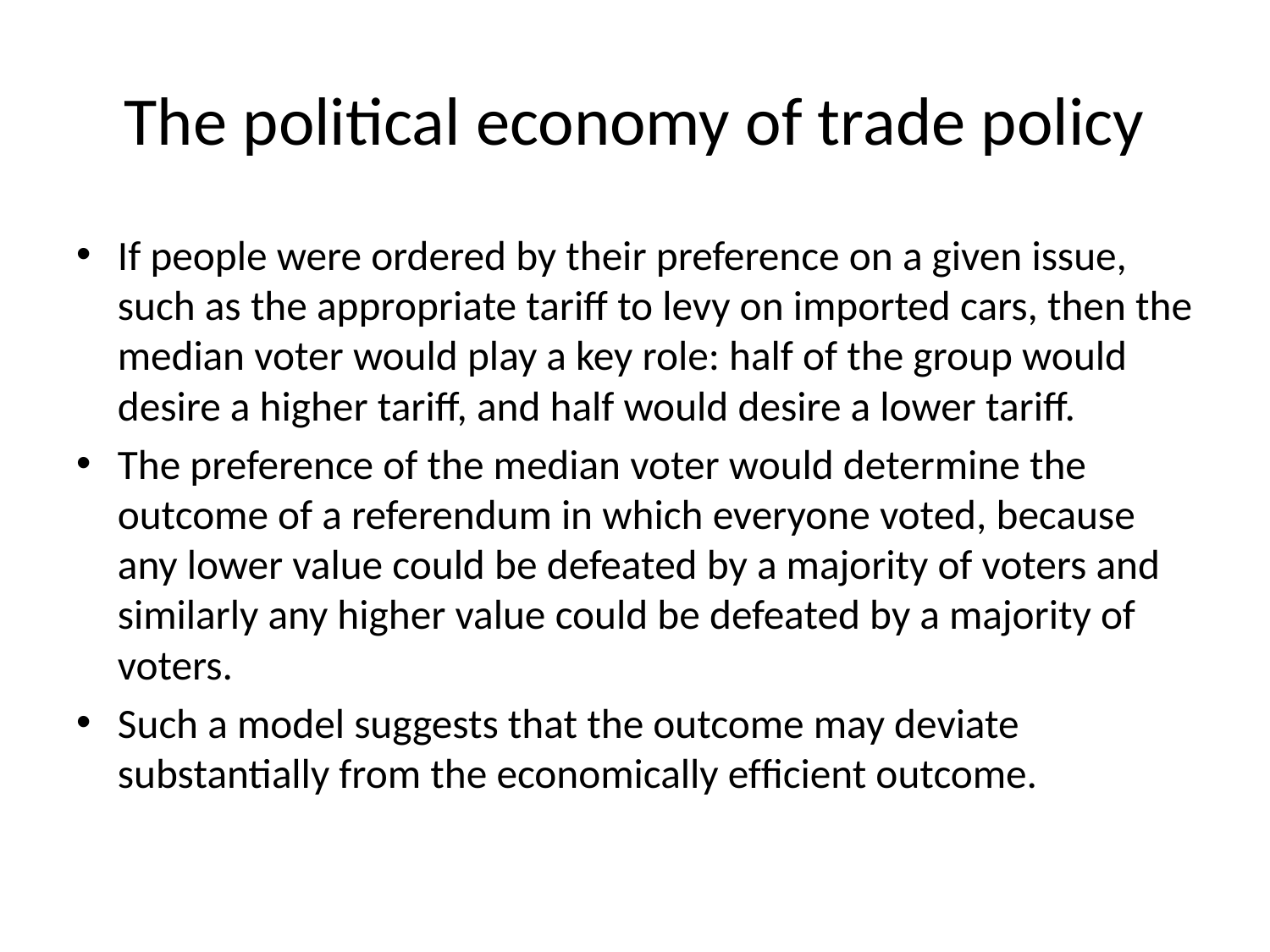

# The political economy of trade policy
If people were ordered by their preference on a given issue, such as the appropriate tariff to levy on imported cars, then the median voter would play a key role: half of the group would desire a higher tariff, and half would desire a lower tariff.
The preference of the median voter would determine the outcome of a referendum in which everyone voted, because any lower value could be defeated by a majority of voters and similarly any higher value could be defeated by a majority of voters.
Such a model suggests that the outcome may deviate substantially from the economically efﬁcient outcome.